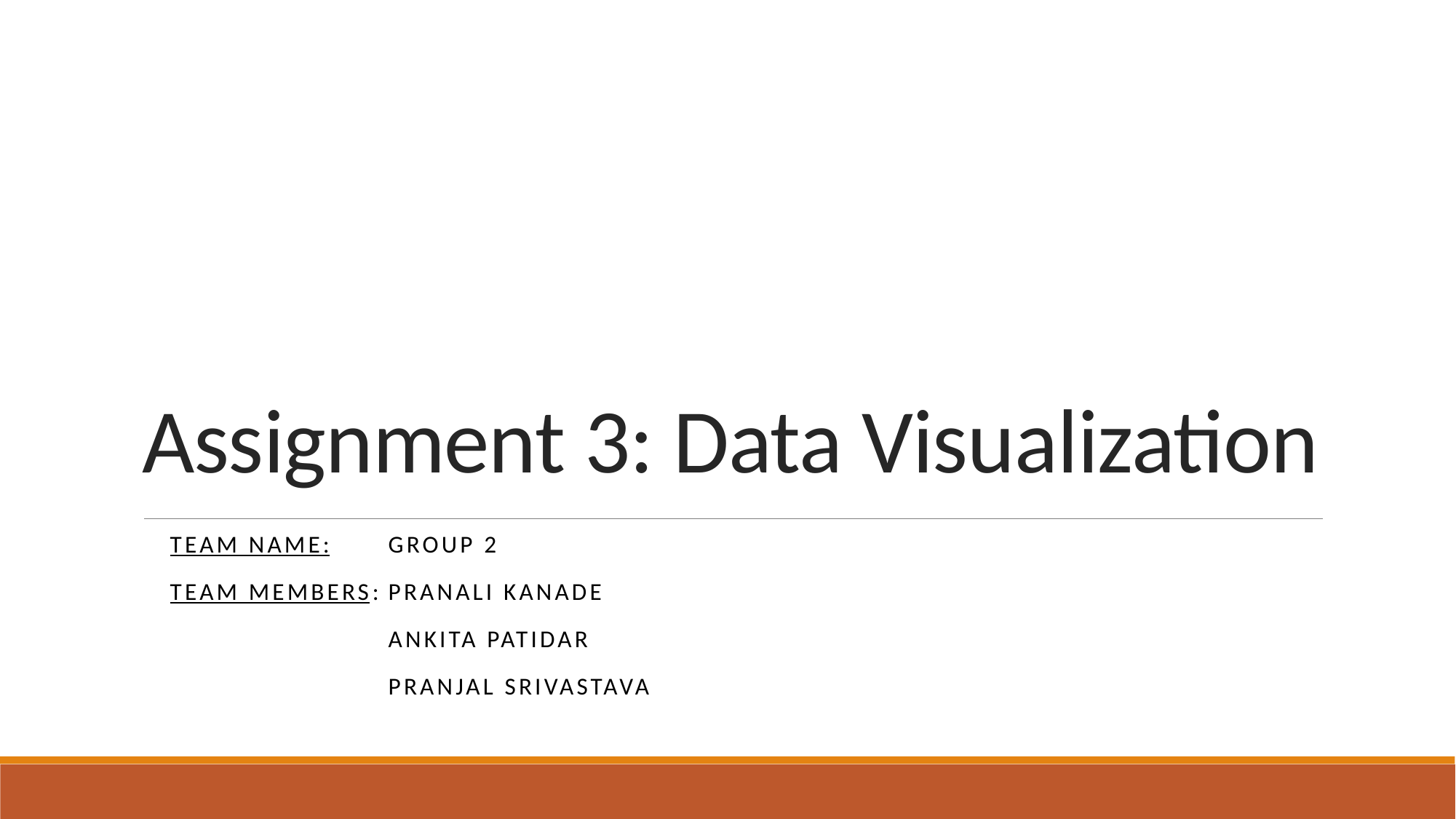

# Assignment 3: Data Visualization
Team Name:   	Group 2
Team members:	Pranali Kanade
		Ankita Patidar
		Pranjal Srivastava